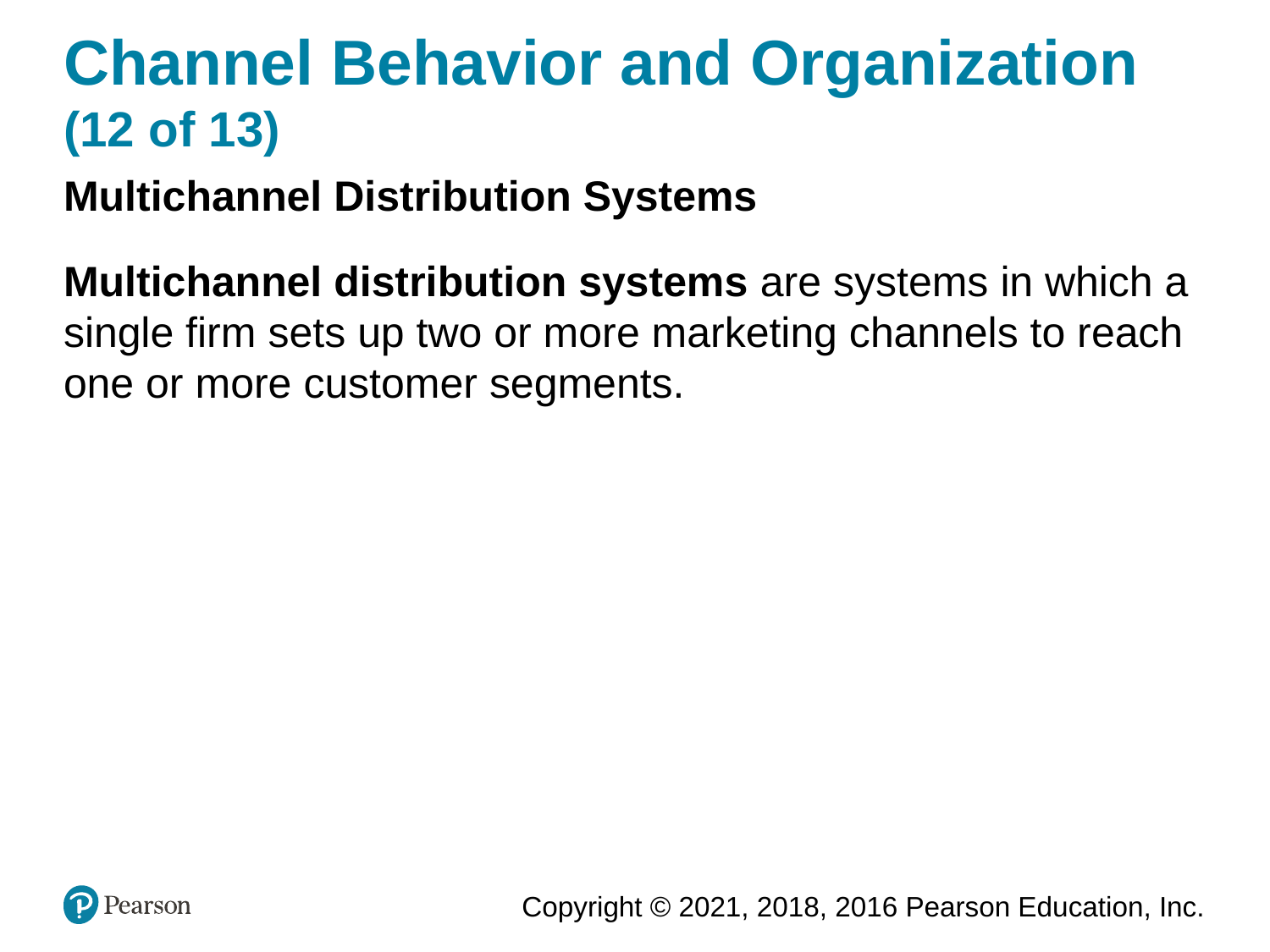

# Channel Behavior and Organization   (12 of 13)
Multichannel Distribution Systems
Multichannel distribution systems are systems in which a single firm sets up two or more marketing channels to reach one or more customer segments.